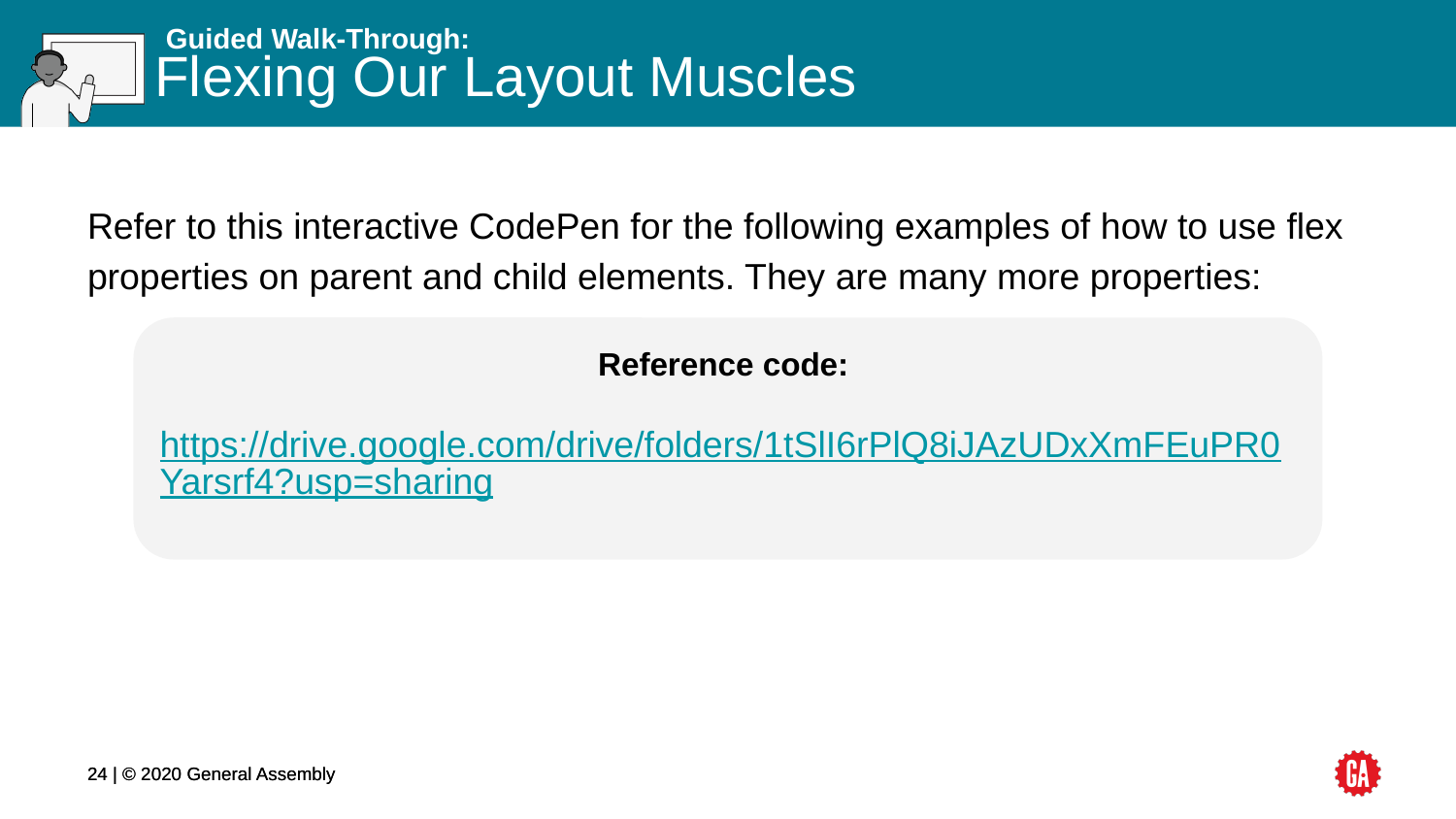

# Flexing Our Layout Muscles
Refer to this interactive CodePen for the following examples of how to use flex properties on parent and child elements. They are many more properties:
Reference code:
https://drive.google.com/drive/folders/1tSlI6rPlQ8iJAzUDxXmFEuPR0Yarsrf4?usp=sharing
24 | © 2020 General Assembly
24 | © 2020 General Assembly

24